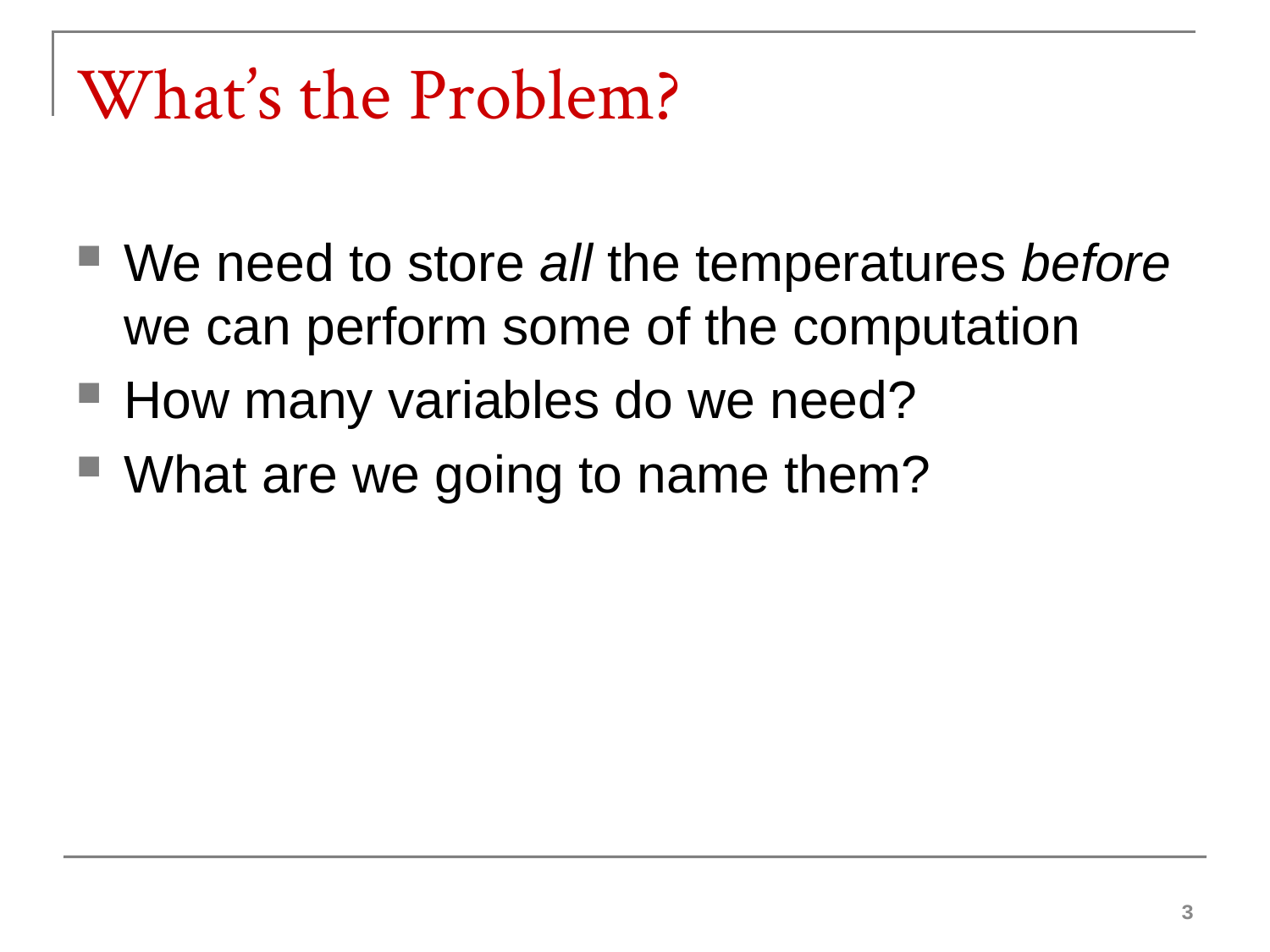

# What’s the Problem?
We need to store all the temperatures before we can perform some of the computation
How many variables do we need?
What are we going to name them?
3